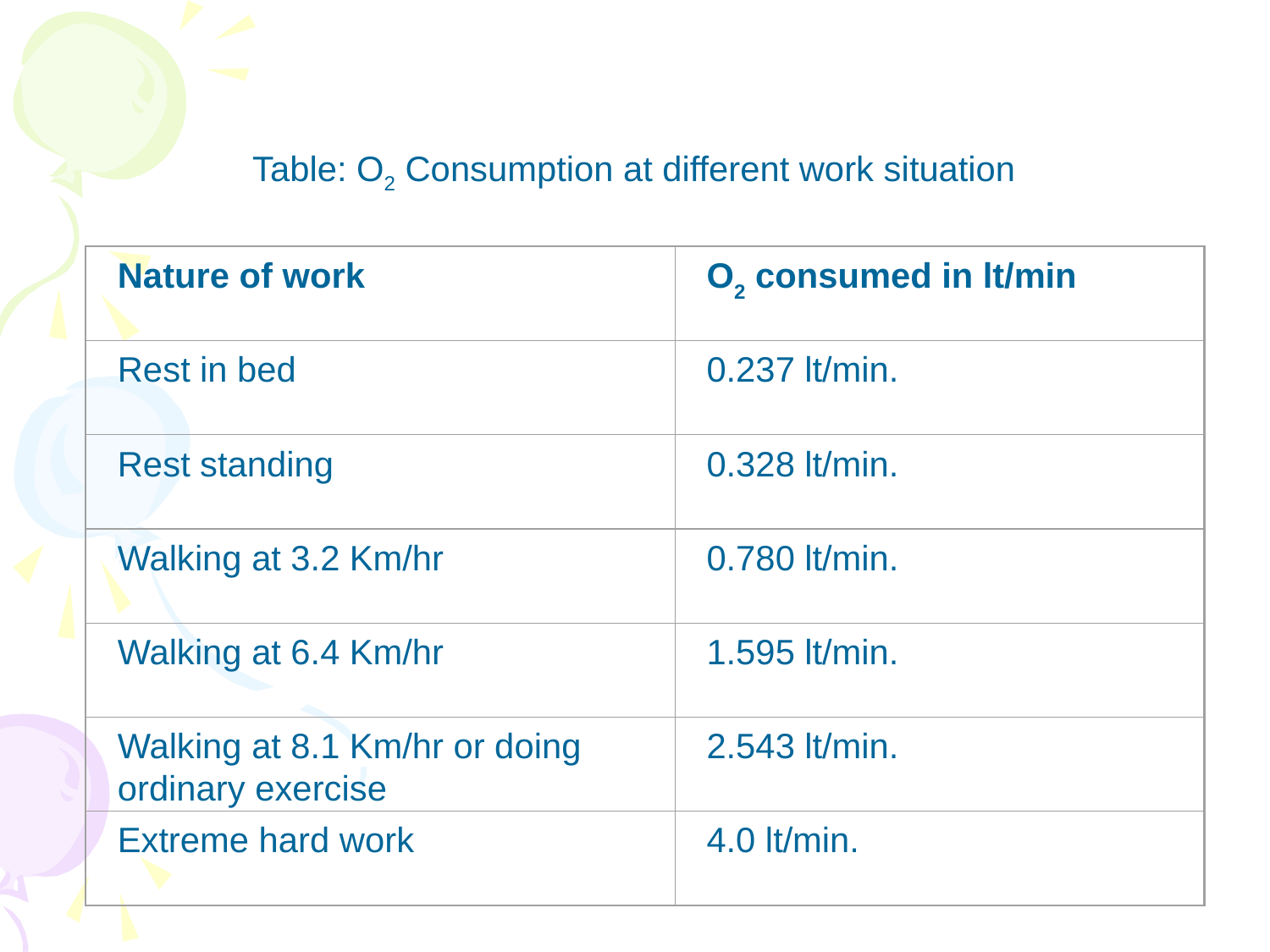

# Table: O2 Consumption at different work situation

Nature of work

O2 consumed in lt/min

Rest in bed

0.237 lt/min.

Rest standing

0.328 lt/min.

Walking at 3.2 Km/hr

0.780 lt/min.

Walking at 6.4 Km/hr

1.595 lt/min.

Walking at 8.1 Km/hr or doing ordinary exercise

2.543 lt/min.

Extreme hard work

4.0 lt/min.